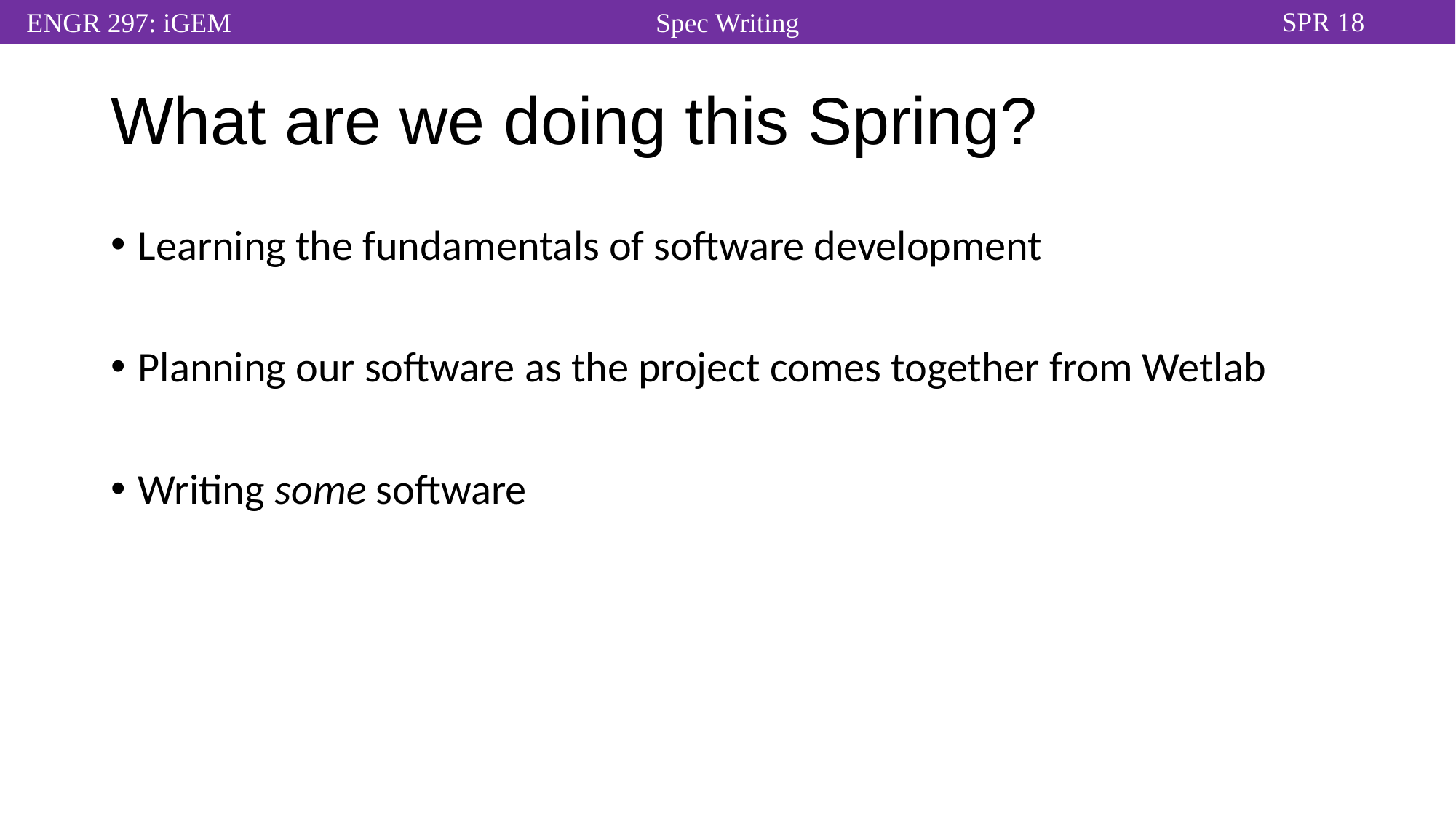

# What are we doing this Spring?
Learning the fundamentals of software development

Planning our software as the project comes together from Wetlab

Writing some software